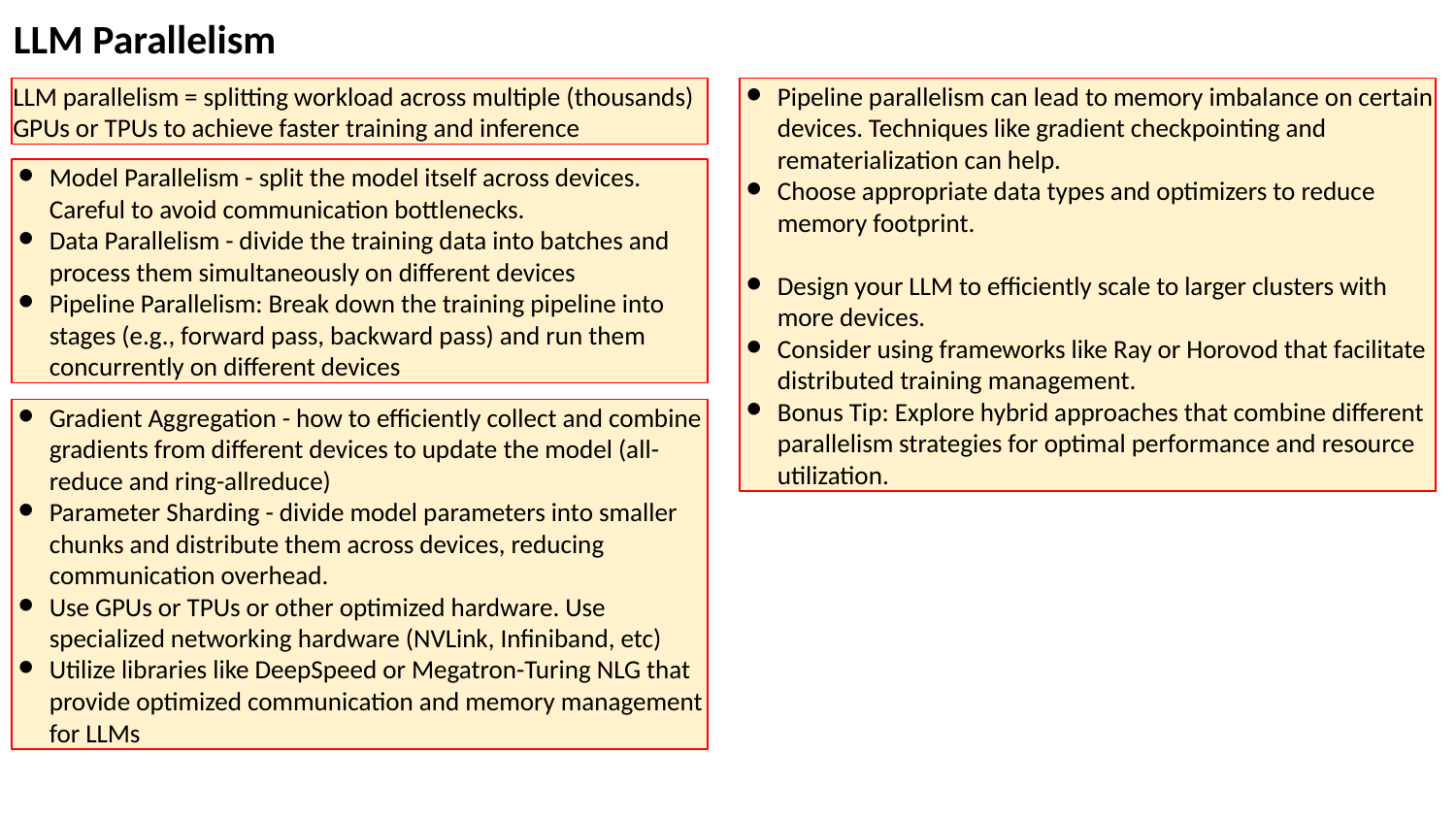

LLM Parallelism
LLM parallelism = splitting workload across multiple (thousands) GPUs or TPUs to achieve faster training and inference
Pipeline parallelism can lead to memory imbalance on certain devices. Techniques like gradient checkpointing and rematerialization can help.
Choose appropriate data types and optimizers to reduce memory footprint.

Design your LLM to efficiently scale to larger clusters with more devices.
Consider using frameworks like Ray or Horovod that facilitate distributed training management.
Bonus Tip: Explore hybrid approaches that combine different parallelism strategies for optimal performance and resource utilization.
Model Parallelism - split the model itself across devices. Careful to avoid communication bottlenecks.
Data Parallelism - divide the training data into batches and process them simultaneously on different devices
Pipeline Parallelism: Break down the training pipeline into stages (e.g., forward pass, backward pass) and run them concurrently on different devices
Gradient Aggregation - how to efficiently collect and combine gradients from different devices to update the model (all-reduce and ring-allreduce)
Parameter Sharding - divide model parameters into smaller chunks and distribute them across devices, reducing communication overhead.
Use GPUs or TPUs or other optimized hardware. Use specialized networking hardware (NVLink, Infiniband, etc)
Utilize libraries like DeepSpeed or Megatron-Turing NLG that provide optimized communication and memory management for LLMs